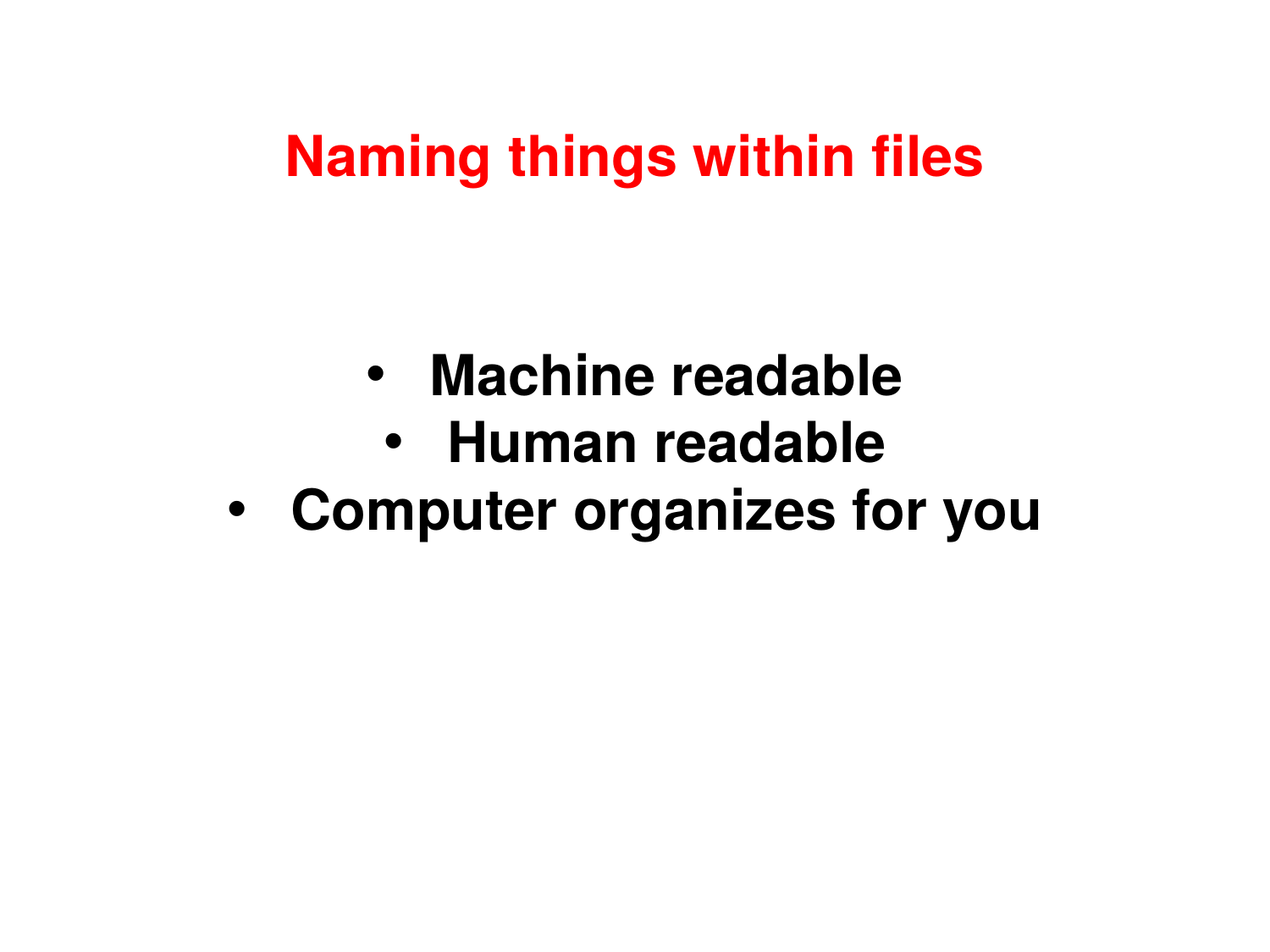

Naming things within files
Machine readable
Human readable
Computer organizes for you